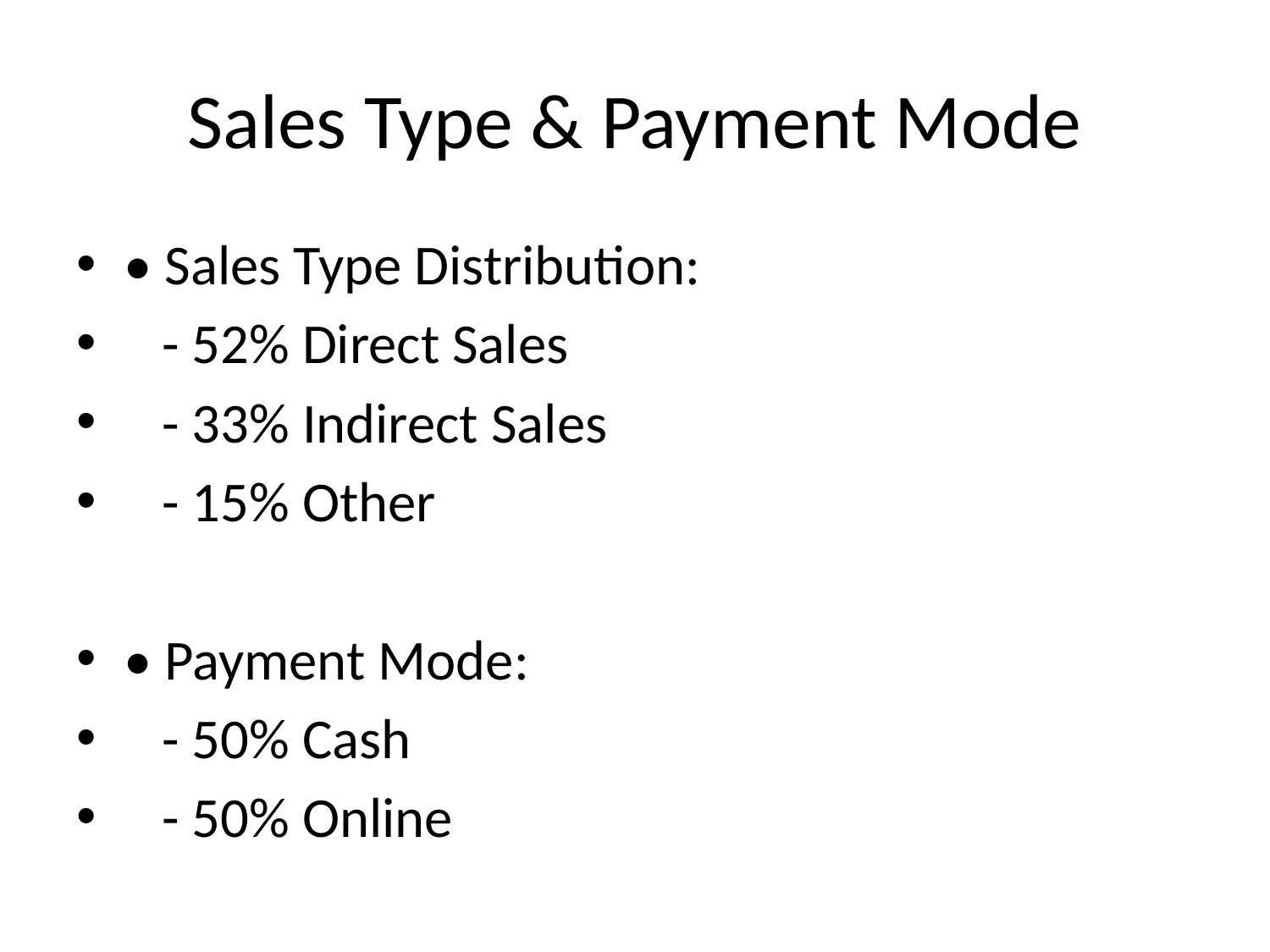

# Sales Type & Payment Mode
• Sales Type Distribution:
   - 52% Direct Sales
   - 33% Indirect Sales
   - 15% Other

• Payment Mode:
   - 50% Cash
   - 50% Online